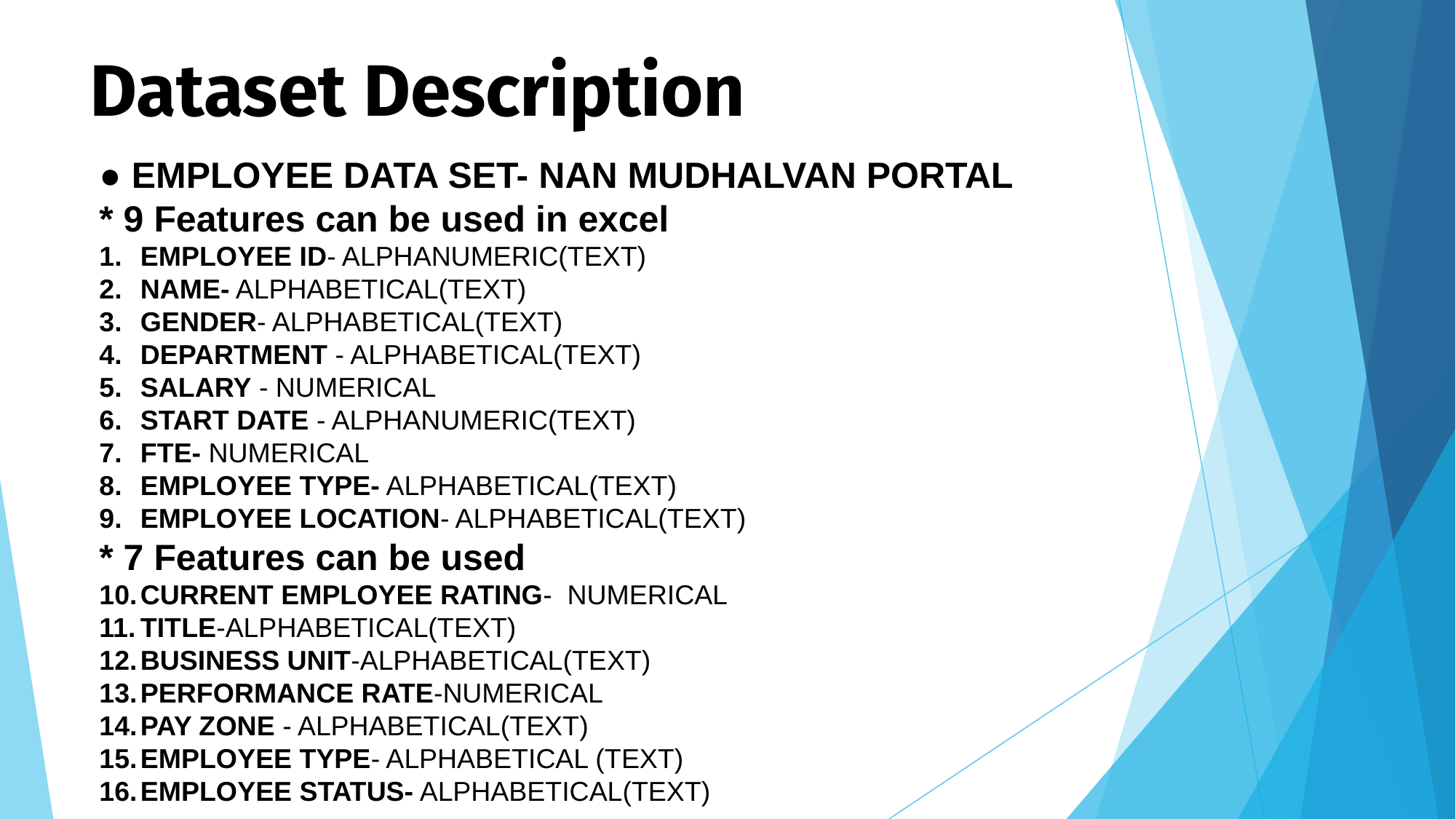

# Dataset Description
● EMPLOYEE DATA SET- NAN MUDHALVAN PORTAL
* 9 Features can be used in excel
EMPLOYEE ID- ALPHANUMERIC(TEXT)
NAME- ALPHABETICAL(TEXT)
GENDER- ALPHABETICAL(TEXT)
DEPARTMENT - ALPHABETICAL(TEXT)
SALARY - NUMERICAL
START DATE - ALPHANUMERIC(TEXT)
FTE- NUMERICAL
EMPLOYEE TYPE- ALPHABETICAL(TEXT)
EMPLOYEE LOCATION- ALPHABETICAL(TEXT)
* 7 Features can be used
CURRENT EMPLOYEE RATING-  NUMERICAL
TITLE-ALPHABETICAL(TEXT)
BUSINESS UNIT-ALPHABETICAL(TEXT)
PERFORMANCE RATE-NUMERICAL
PAY ZONE - ALPHABETICAL(TEXT)
EMPLOYEE TYPE- ALPHABETICAL (TEXT)
EMPLOYEE STATUS- ALPHABETICAL(TEXT)